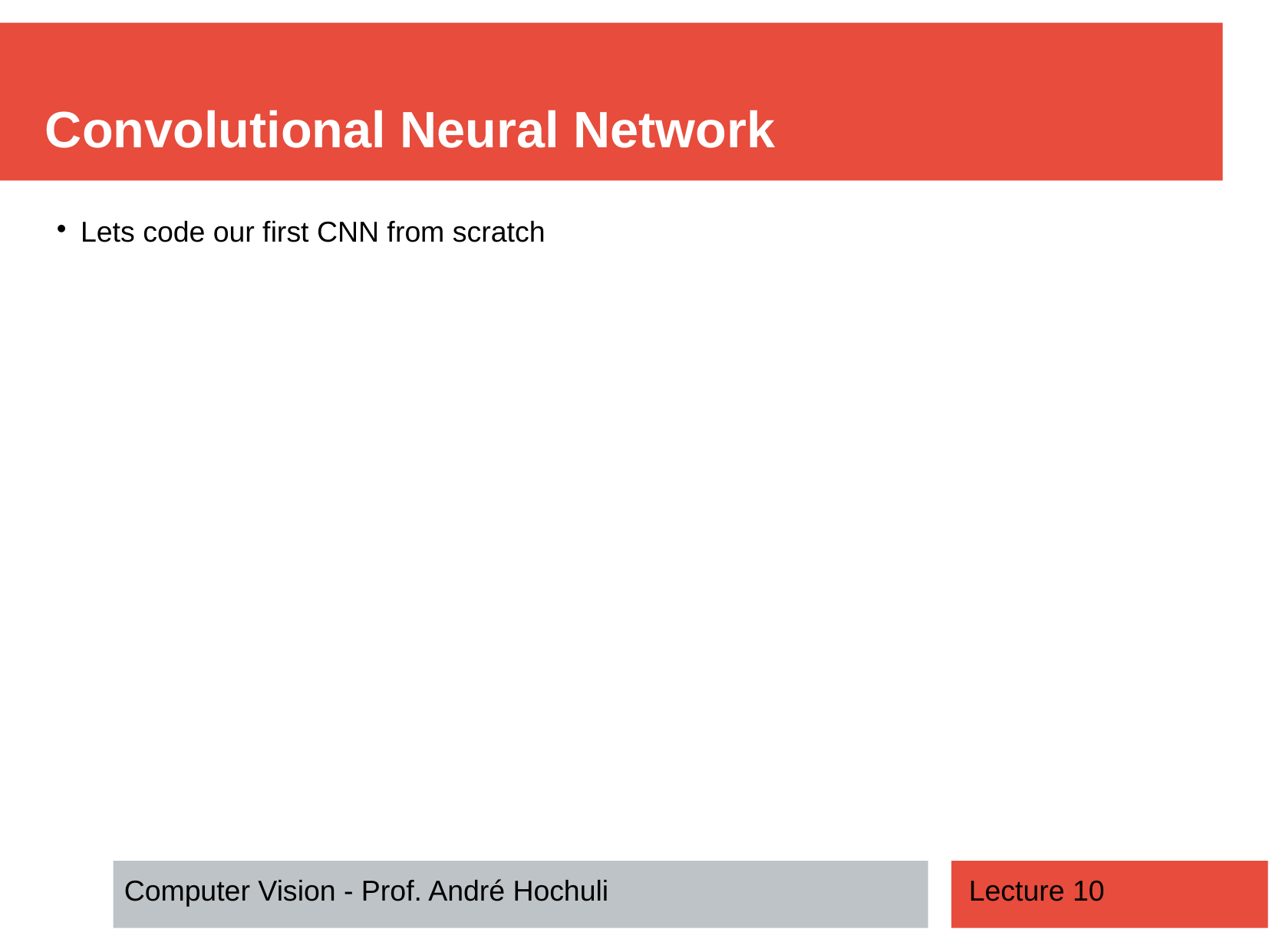

Convolutional Neural Network
Lets code our first CNN from scratch

Computer Vision - Prof. André Hochuli
Lecture 10